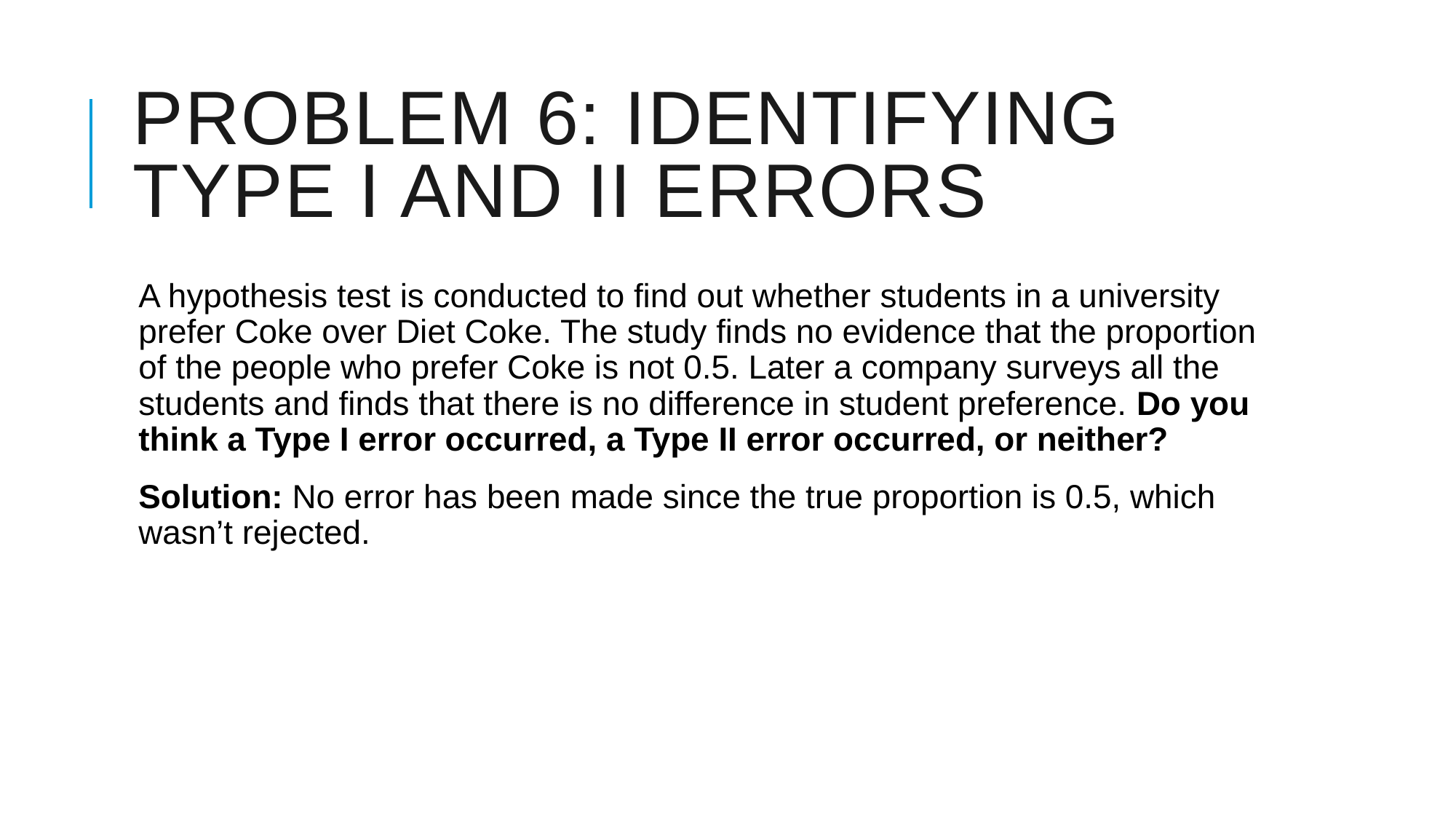

# PROBLEM 6: identifying type I and ii errors
A hypothesis test is conducted to find out whether students in a university prefer Coke over Diet Coke. The study finds no evidence that the proportion of the people who prefer Coke is not 0.5. Later a company surveys all the students and finds that there is no difference in student preference. Do you think a Type I error occurred, a Type II error occurred, or neither?
Solution: No error has been made since the true proportion is 0.5, which wasn’t rejected.